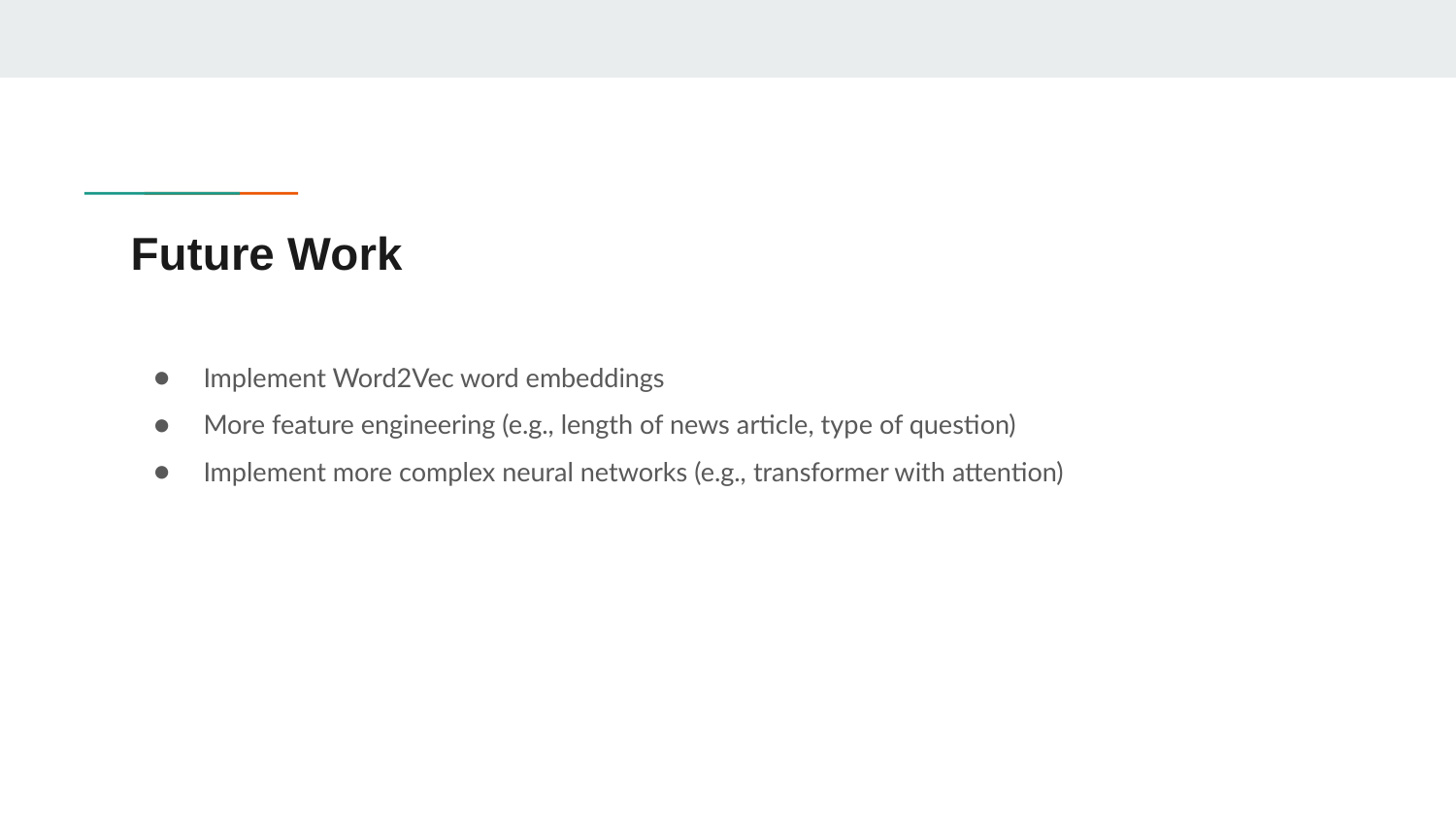

# Future Work
Implement Word2Vec word embeddings
More feature engineering (e.g., length of news article, type of question)
Implement more complex neural networks (e.g., transformer with attention)